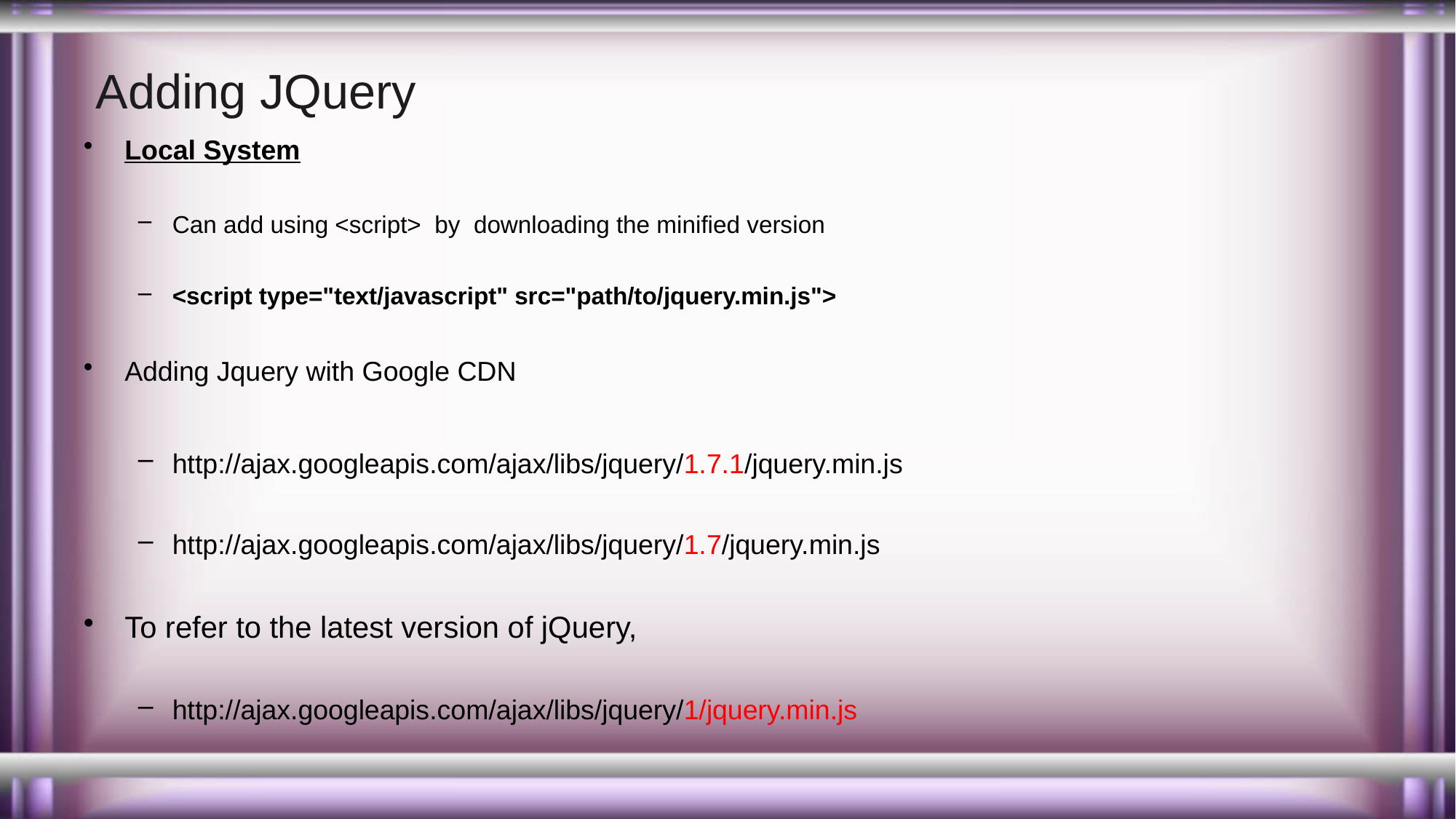

# Adding JQuery
Local System

Can add using <script>  by  downloading the minified version

<script type="text/javascript" src="path/to/jquery.min.js">

Adding Jquery with Google CDN

http://ajax.googleapis.com/ajax/libs/jquery/1.7.1/jquery.min.js

http://ajax.googleapis.com/ajax/libs/jquery/1.7/jquery.min.js

To refer to the latest version of jQuery,

http://ajax.googleapis.com/ajax/libs/jquery/1/jquery.min.js